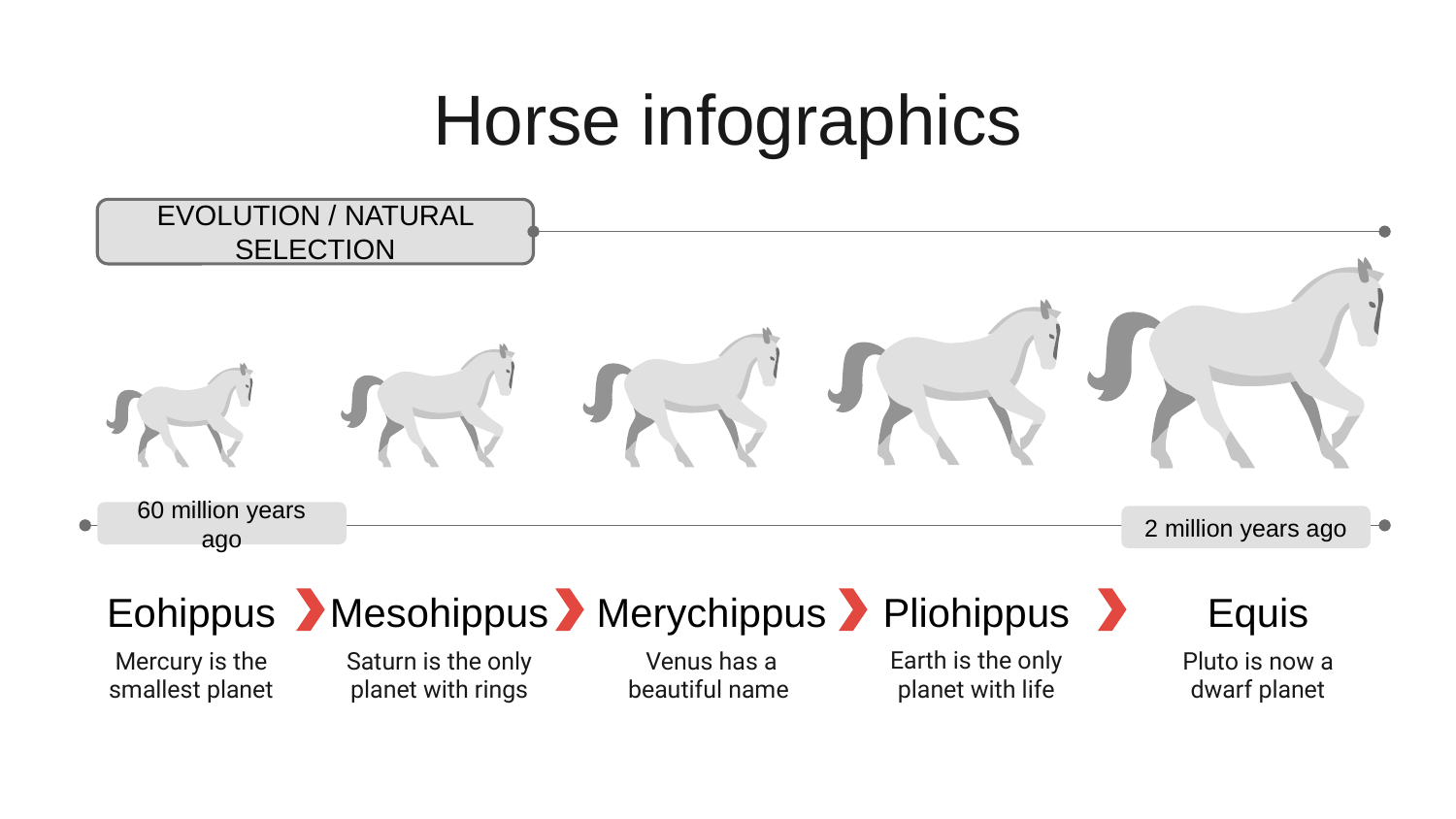

# Horse infographics
EVOLUTION / NATURAL SELECTION

60 million years ago
2 million years ago

Eohippus
Mercury is the smallest planet
Pliohippus
Earth is the only planet with life
Equis
Pluto is now a dwarf planet
Merychippus
Venus has a beautiful name
Mesohippus
Saturn is the only planet with rings